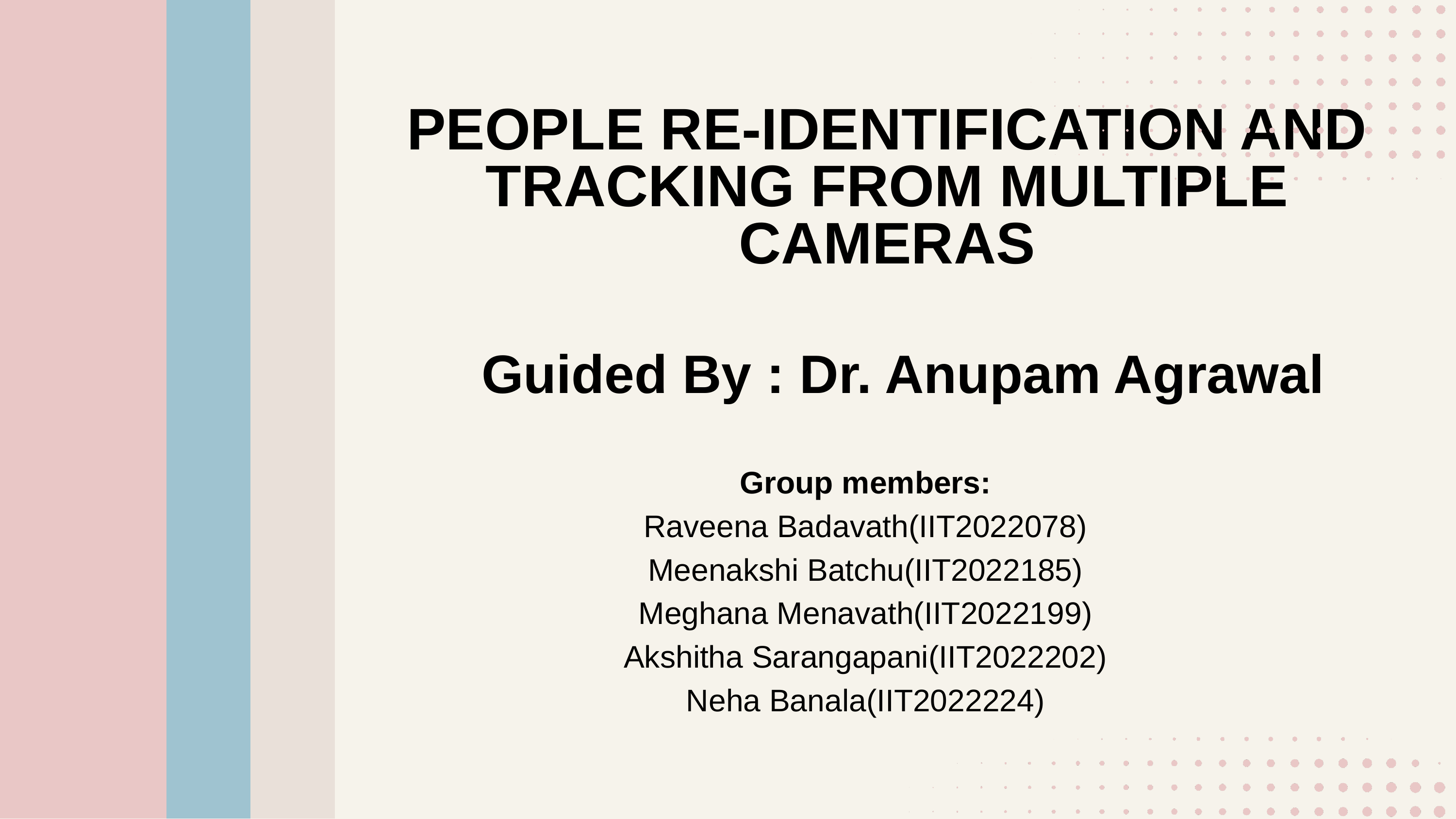

PEOPLE RE-IDENTIFICATION AND TRACKING FROM MULTIPLE CAMERAS
Guided By : Dr. Anupam Agrawal
Group members:
Raveena Badavath(IIT2022078)
Meenakshi Batchu(IIT2022185)
Meghana Menavath(IIT2022199)
Akshitha Sarangapani(IIT2022202)
Neha Banala(IIT2022224)